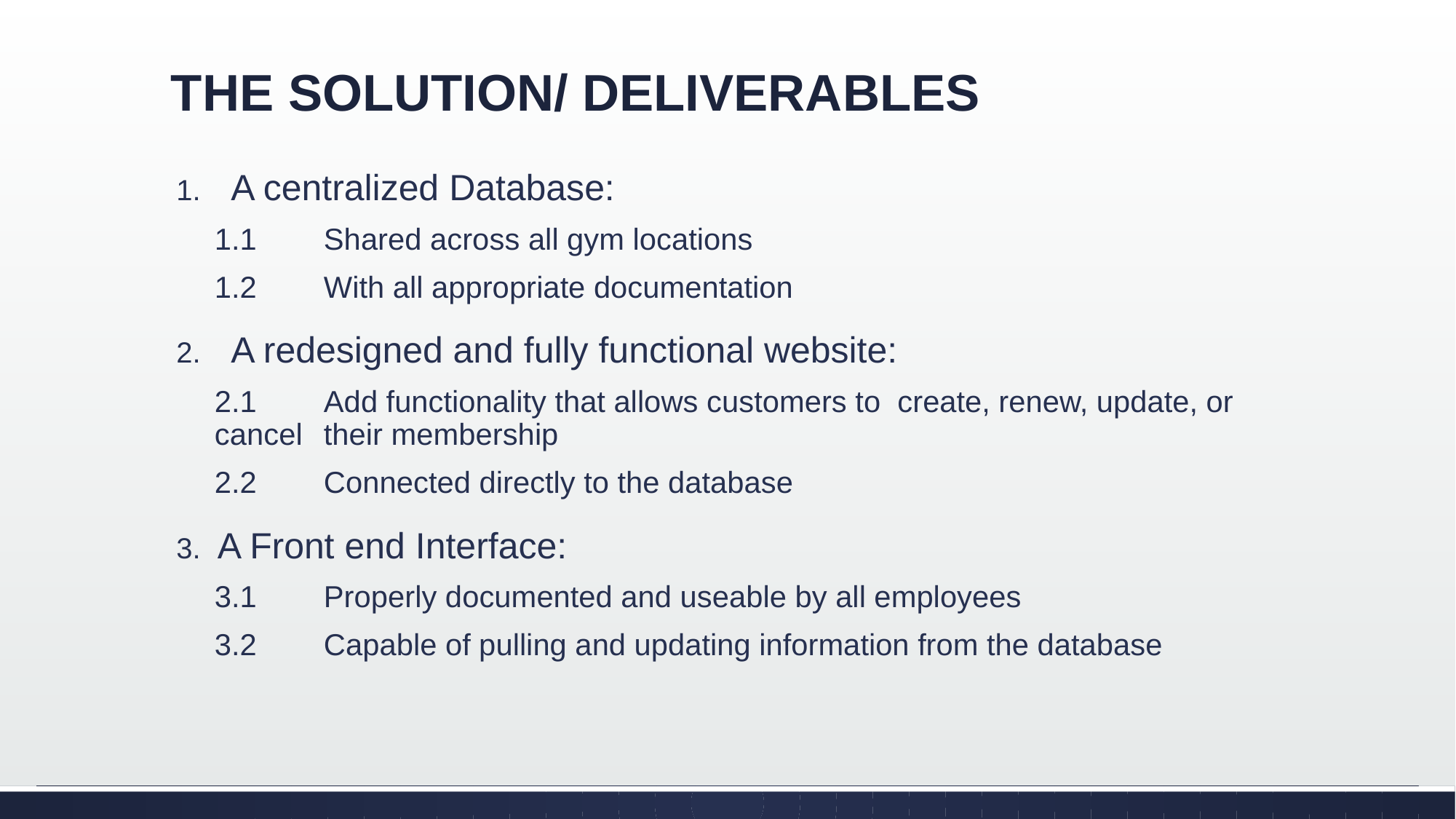

# THE SOLUTION/ DELIVERABLES
A centralized Database:
1.1	Shared across all gym locations
1.2	With all appropriate documentation
A redesigned and fully functional website:
2.1	Add functionality that allows customers to  create, renew, update, or cancel 	their membership
2.2	Connected directly to the database
A Front end Interface:
3.1 	Properly documented and useable by all employees
3.2 	Capable of pulling and updating information from the database